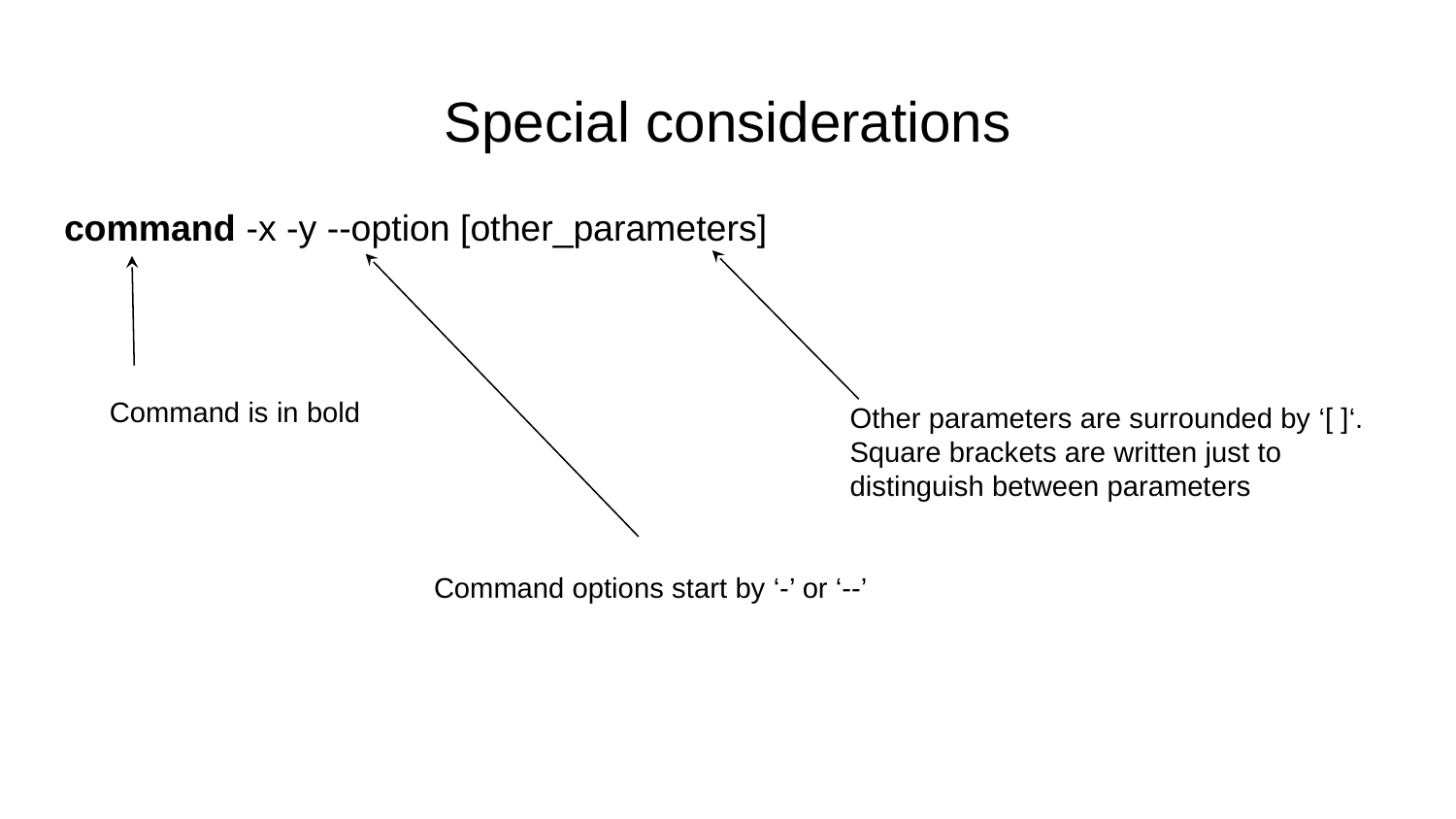

# Special considerations
command -x -y --option [other_parameters]

Command is in bold
Other parameters are surrounded by ‘[ ]‘. Square brackets are written just to distinguish between parameters
Command options start by ‘-’ or ‘--’